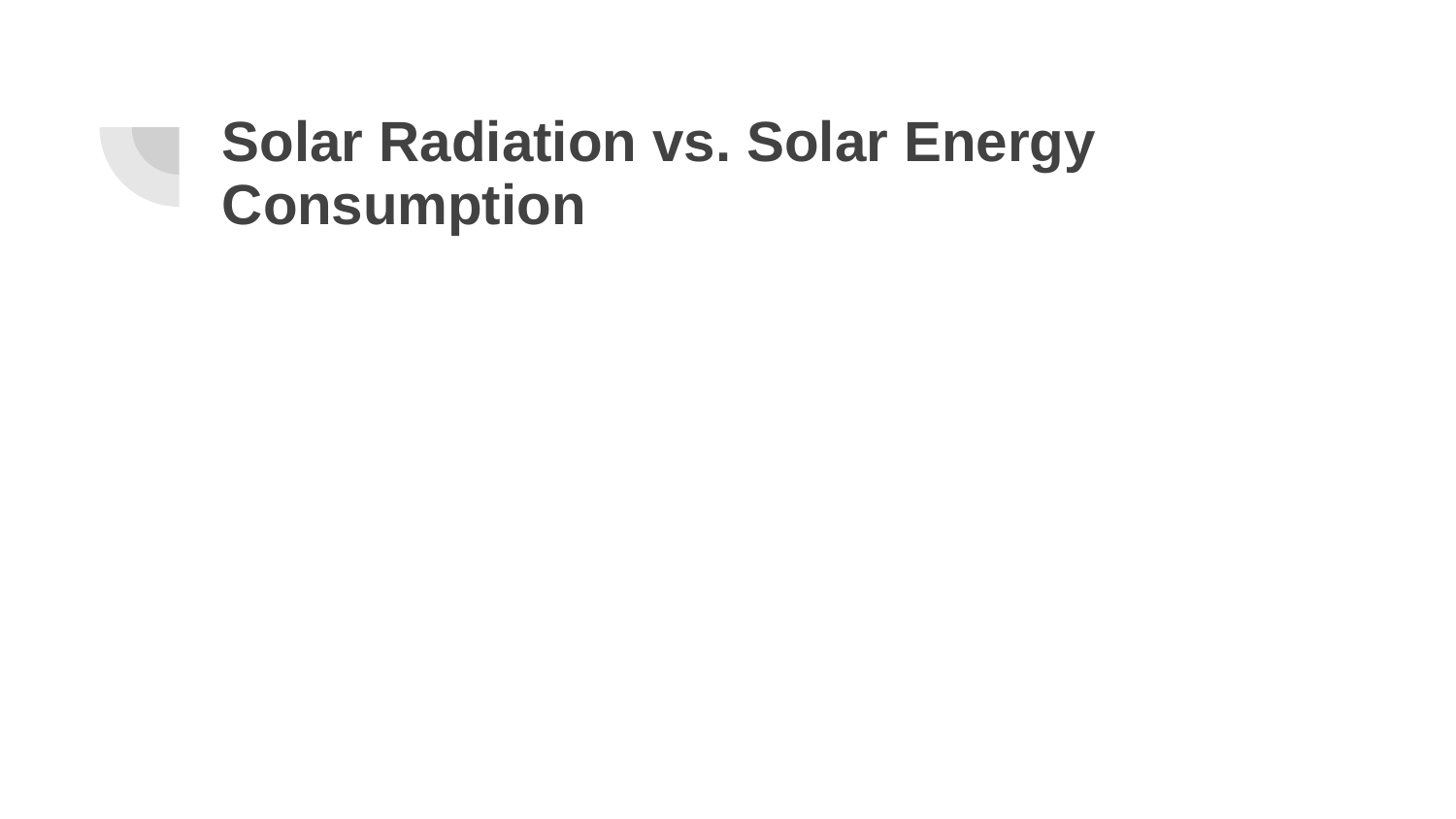

# Solar Radiation vs. Solar Energy Consumption